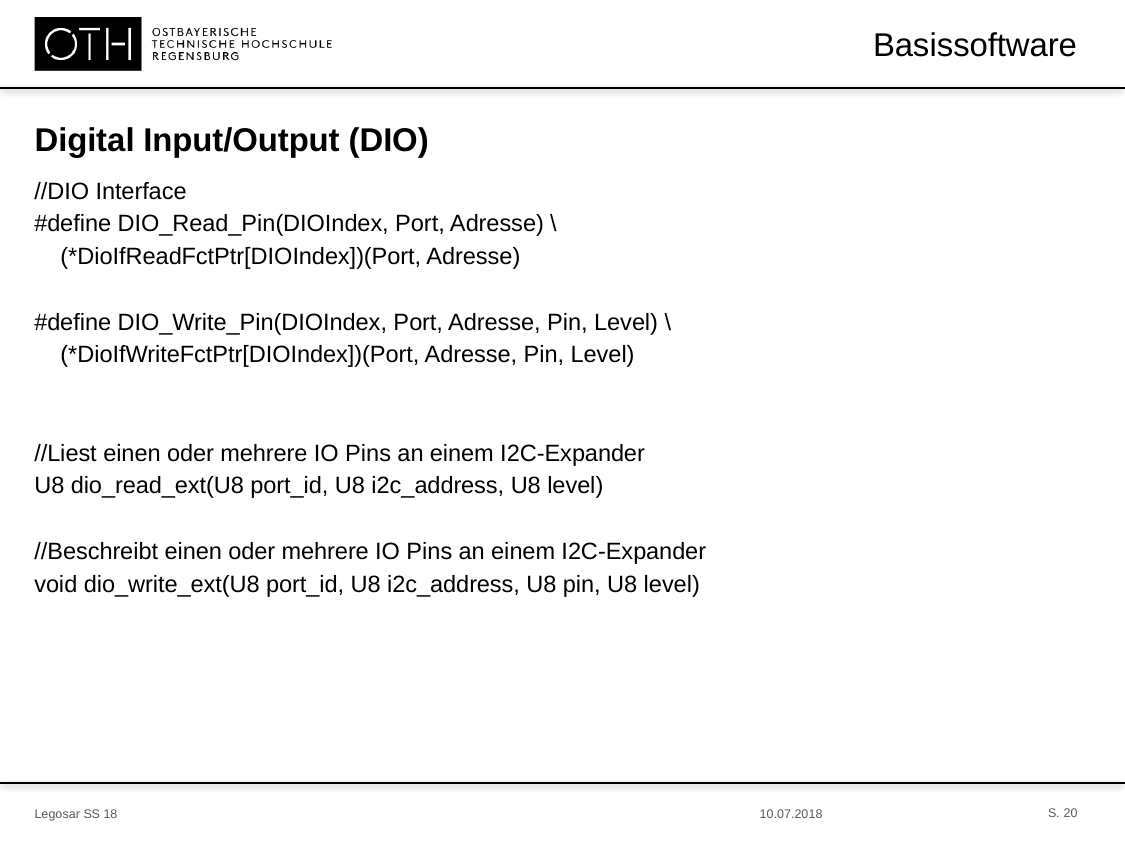

# Basissoftware
Digital Input/Output (DIO)
//DIO Interface
#define DIO_Read_Pin(DIOIndex, Port, Adresse) \
    (*DioIfReadFctPtr[DIOIndex])(Port, Adresse)

#define DIO_Write_Pin(DIOIndex, Port, Adresse, Pin, Level) \
    (*DioIfWriteFctPtr[DIOIndex])(Port, Adresse, Pin, Level)

//Liest einen oder mehrere IO Pins an einem I2C-Expander
U8 dio_read_ext(U8 port_id, U8 i2c_address, U8 level)

//Beschreibt einen oder mehrere IO Pins an einem I2C-Expander
void dio_write_ext(U8 port_id, U8 i2c_address, U8 pin, U8 level)

S. 20
Legosar SS 18
10.07.2018